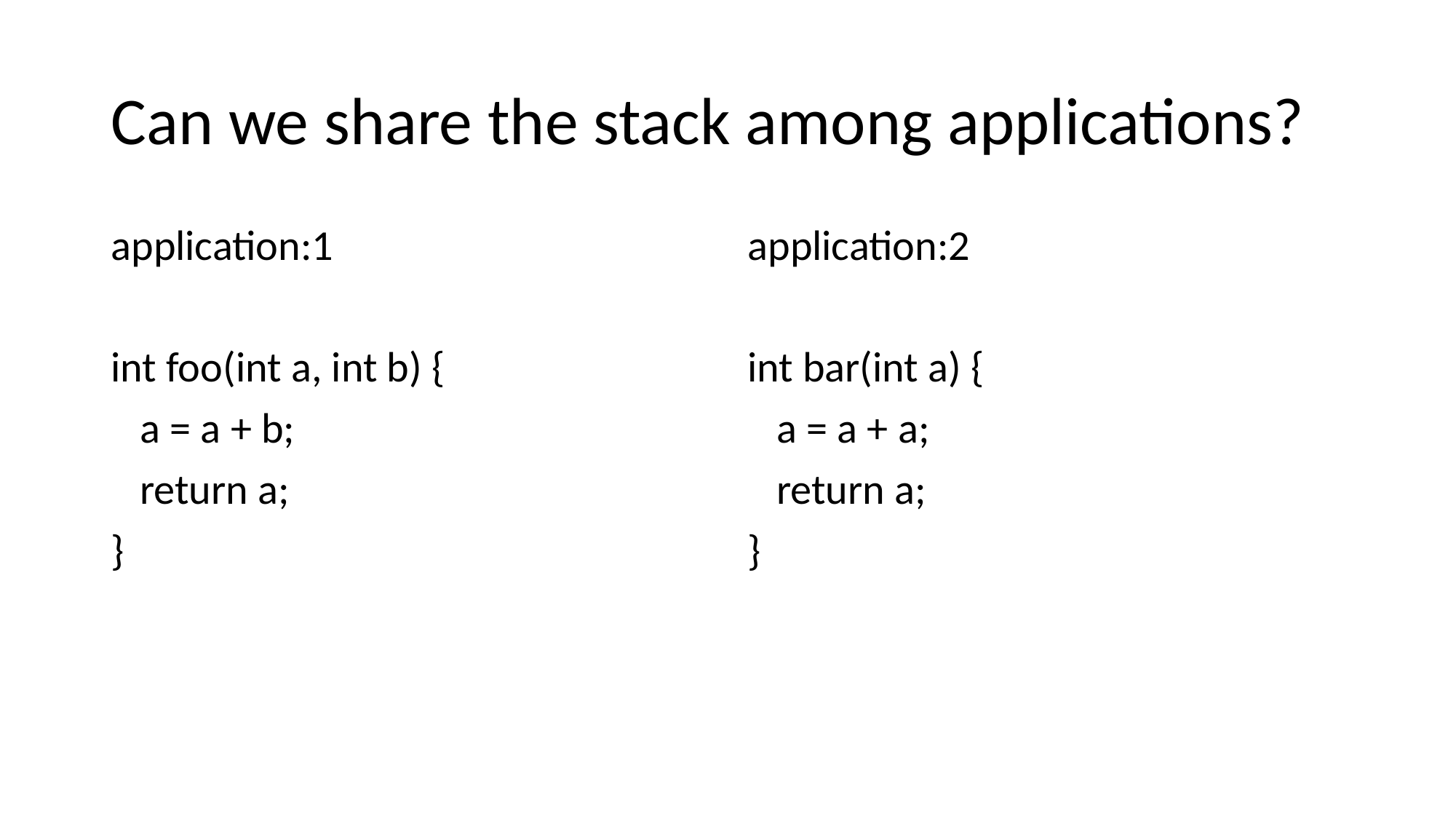

# Can we share the stack among applications?
application:1

int foo(int a, int b) {
   a = a + b;
   return a;
}
application:2

int bar(int a) {
   a = a + a;
   return a;
}